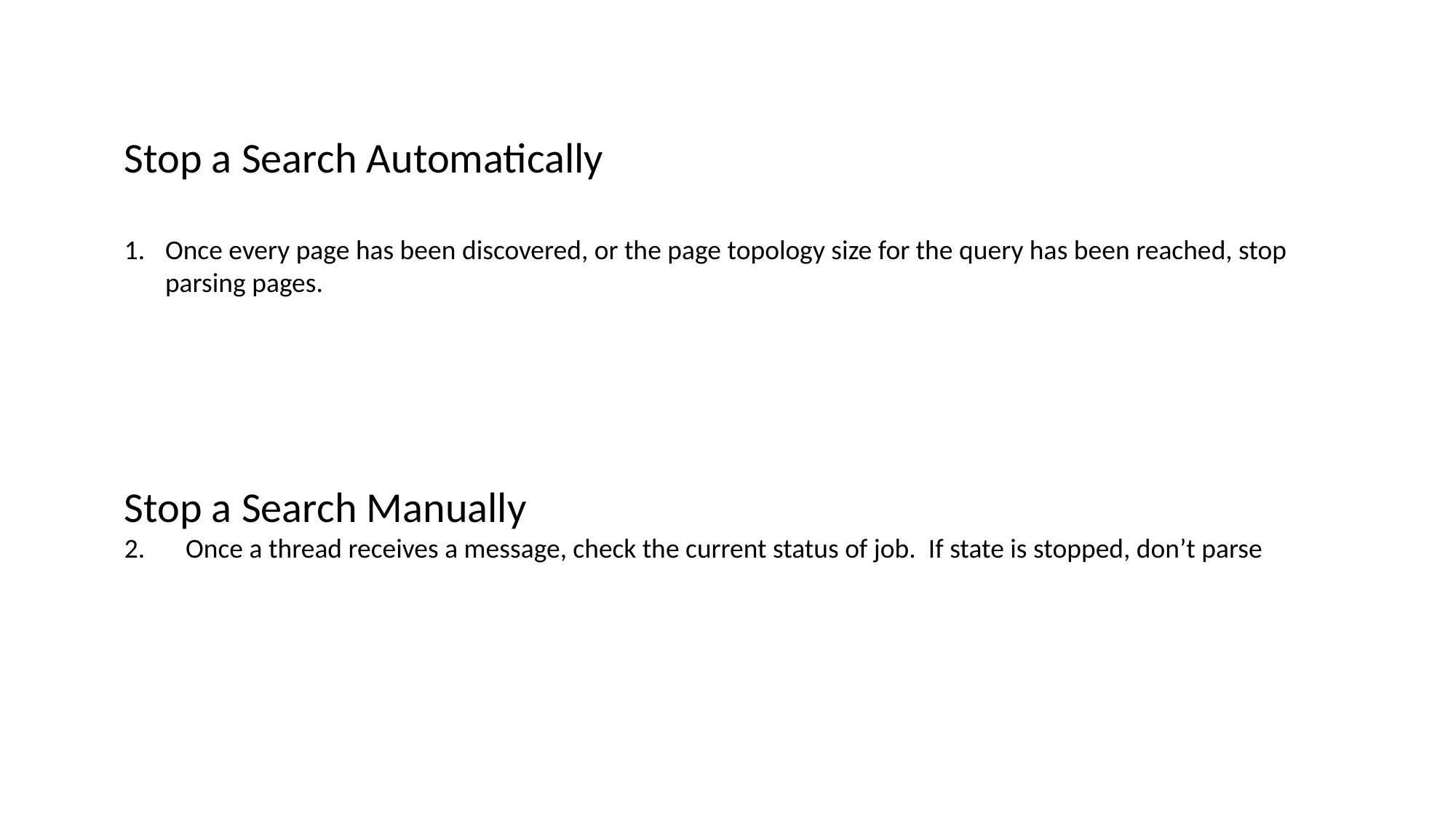

Stop a Search Automatically

Once every page has been discovered, or the page topology size for the query has been reached, stop parsing pages.

Stop a Search Manually
Once a thread receives a message, check the current status of job.  If state is stopped, don’t parse